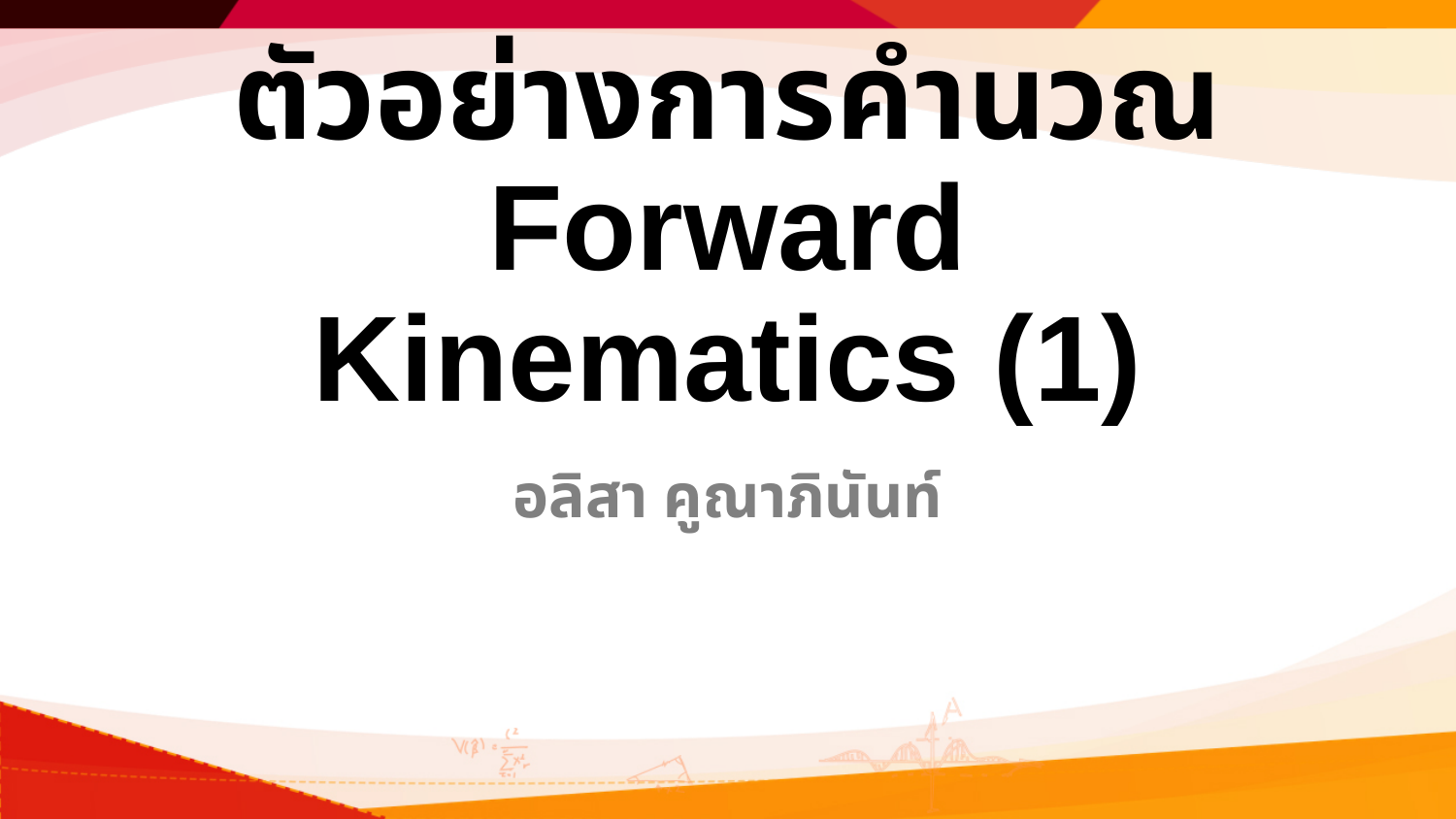

# ตัวอย่างการคำนวณ Forward Kinematics (1)
อลิสา คูณาภินันท์